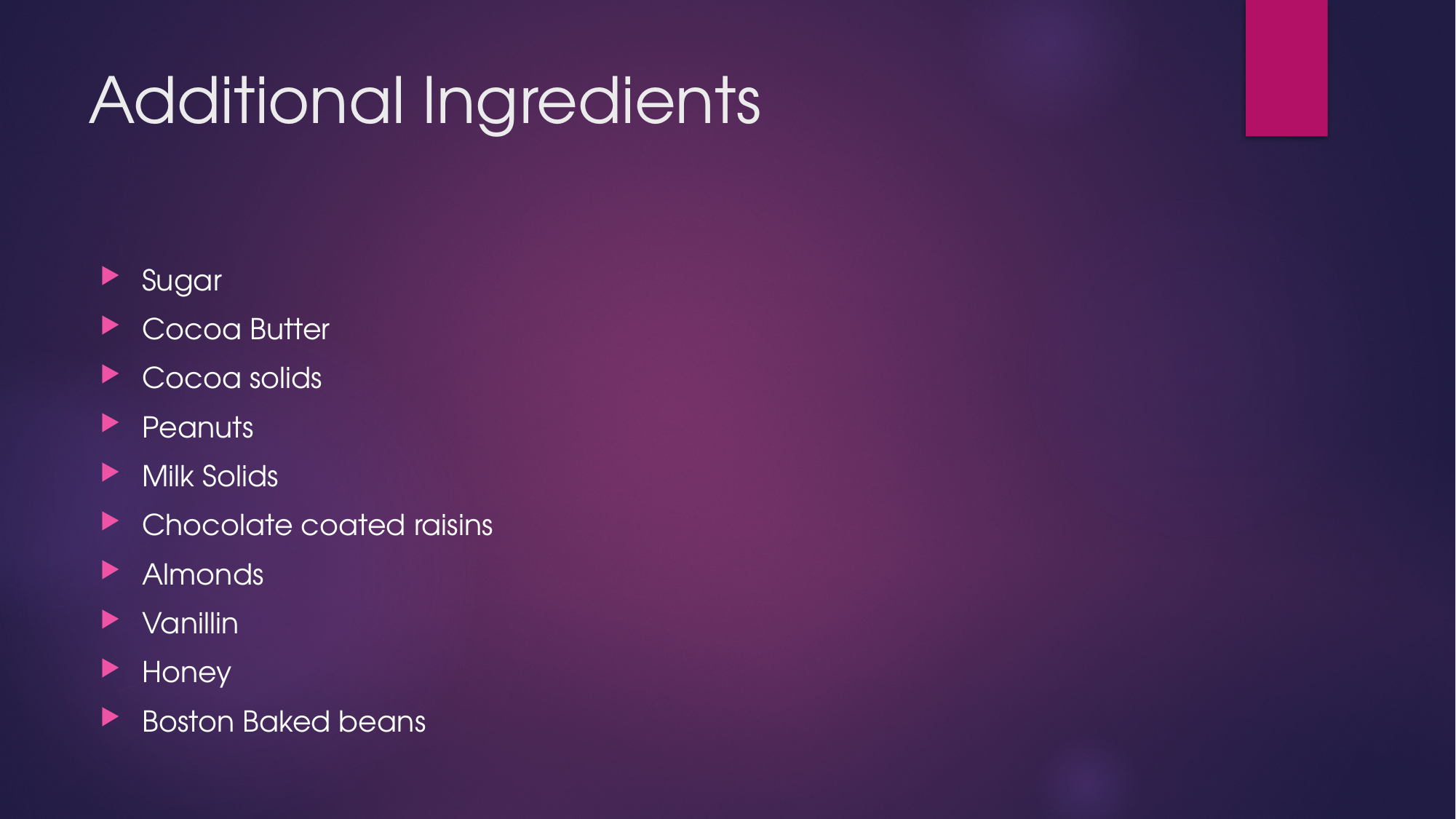

# Additional Ingredients

Sugar
Cocoa Butter
Cocoa solids
Peanuts
Milk Solids
Chocolate coated raisins
Almonds
Vanillin
Honey
Boston Baked beans